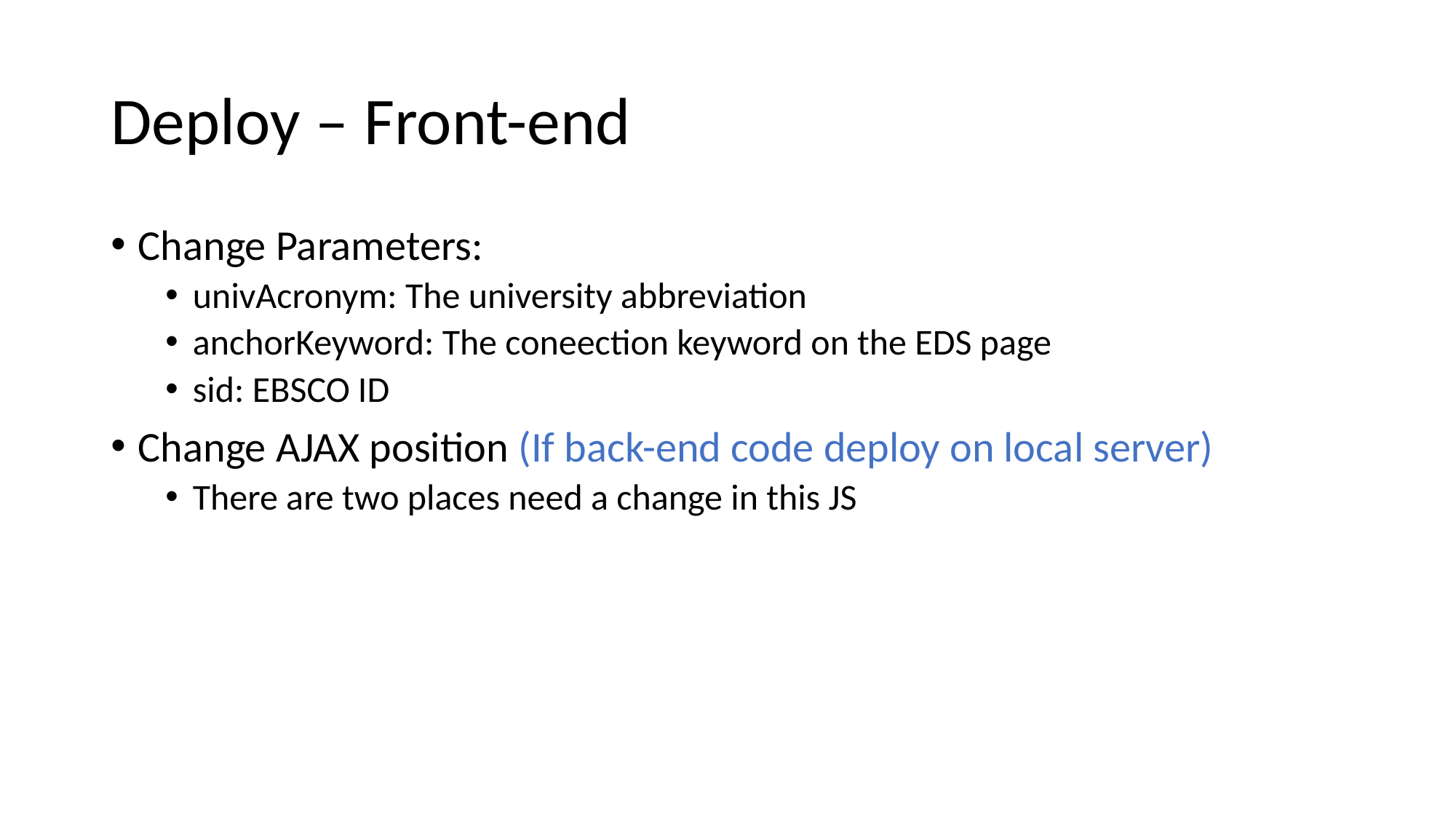

# Deploy – Front-end
Change Parameters:
univAcronym: The university abbreviation
anchorKeyword: The coneection keyword on the EDS page
sid: EBSCO ID
Change AJAX position (If back-end code deploy on local server)
There are two places need a change in this JS